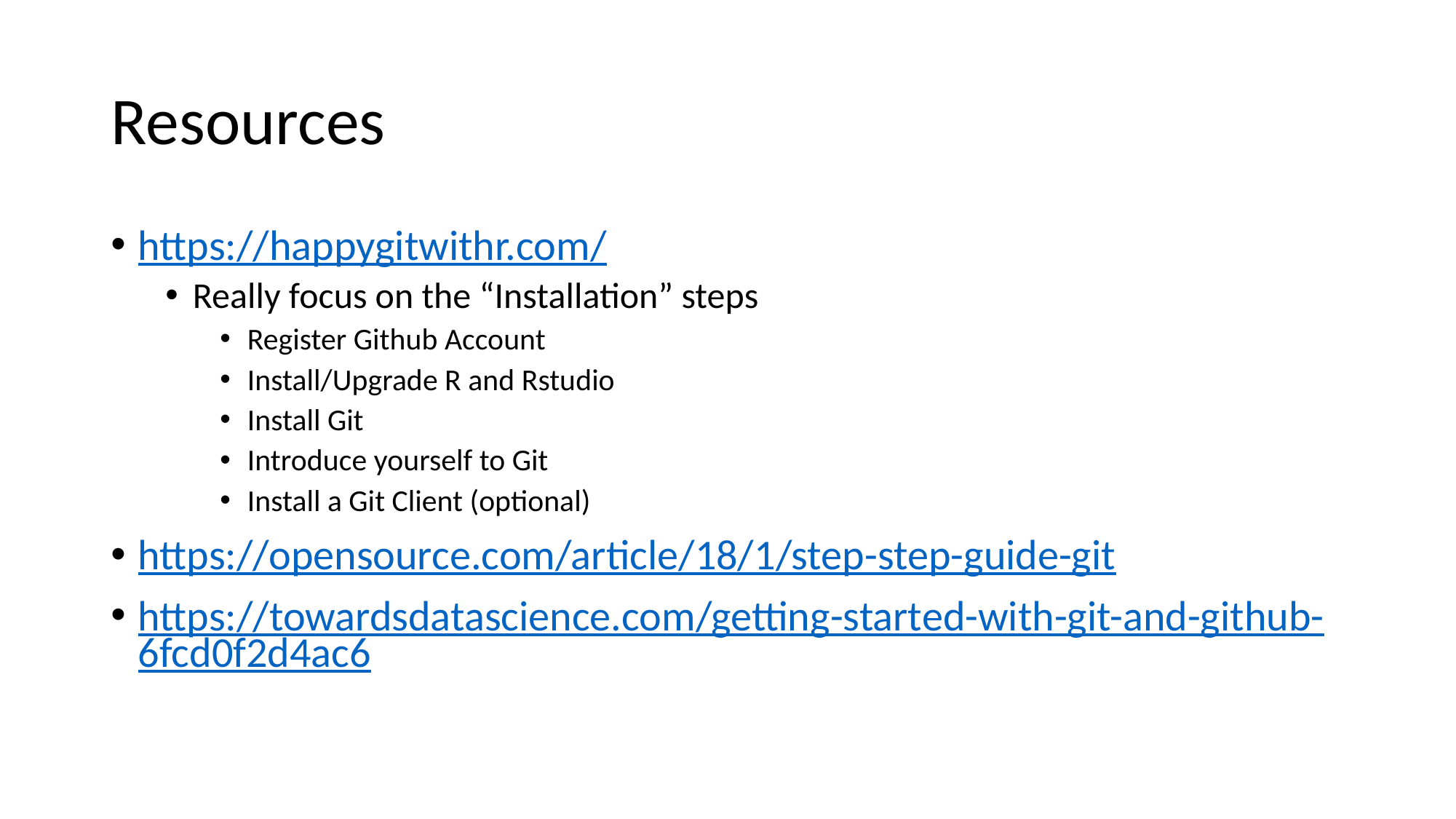

# Resources
https://happygitwithr.com/
Really focus on the “Installation” steps
Register Github Account
Install/Upgrade R and Rstudio
Install Git
Introduce yourself to Git
Install a Git Client (optional)
https://opensource.com/article/18/1/step-step-guide-git
https://towardsdatascience.com/getting-started-with-git-and-github-6fcd0f2d4ac6